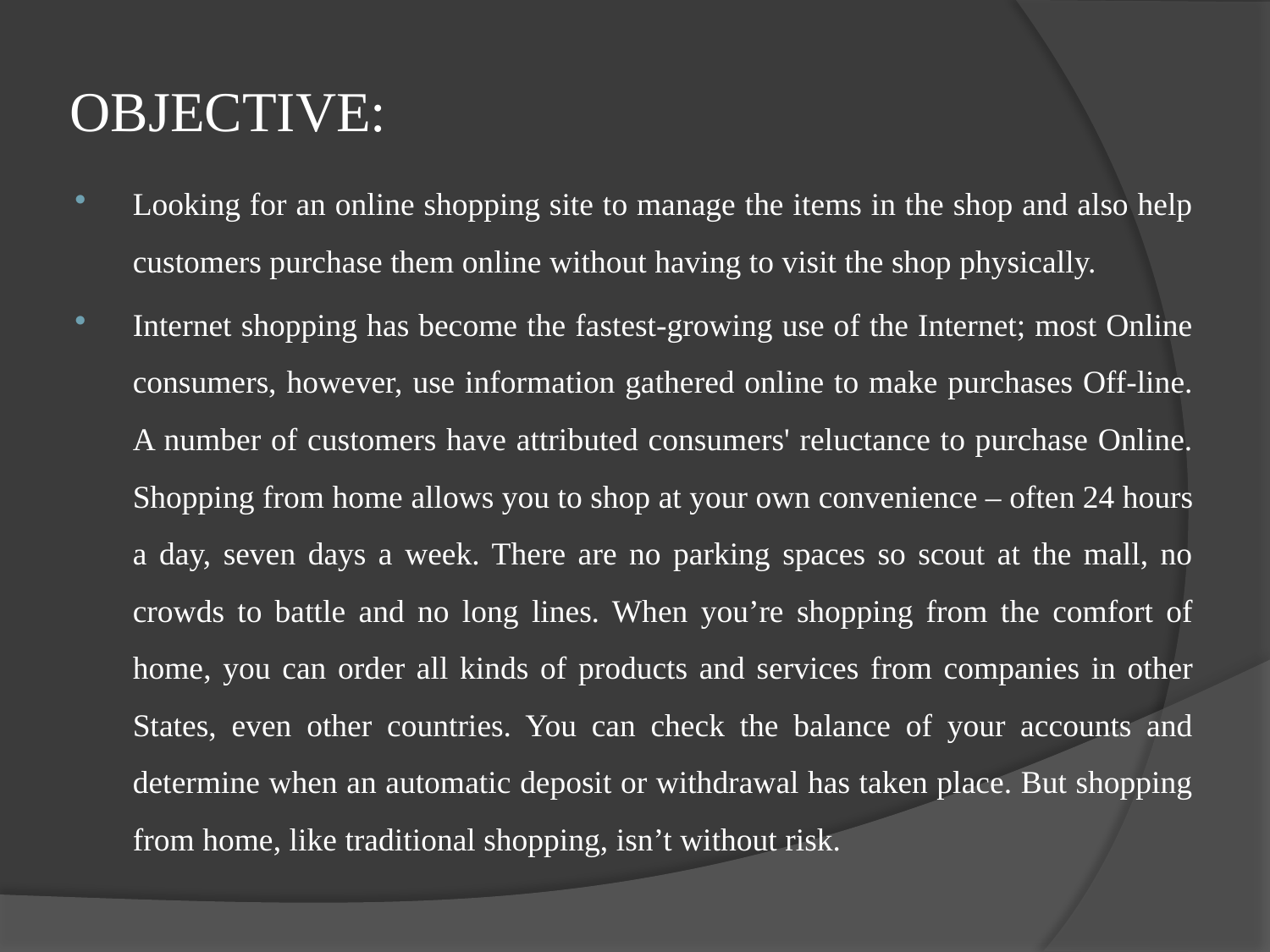

# OBJECTIVE:
Looking for an online shopping site to manage the items in the shop and also help customers purchase them online without having to visit the shop physically.
Internet shopping has become the fastest-growing use of the Internet; most Online consumers, however, use information gathered online to make purchases Off-line. A number of customers have attributed consumers' reluctance to purchase Online. Shopping from home allows you to shop at your own convenience – often 24 hours a day, seven days a week. There are no parking spaces so scout at the mall, no crowds to battle and no long lines. When you’re shopping from the comfort of home, you can order all kinds of products and services from companies in other States, even other countries. You can check the balance of your accounts and determine when an automatic deposit or withdrawal has taken place. But shopping from home, like traditional shopping, isn’t without risk.